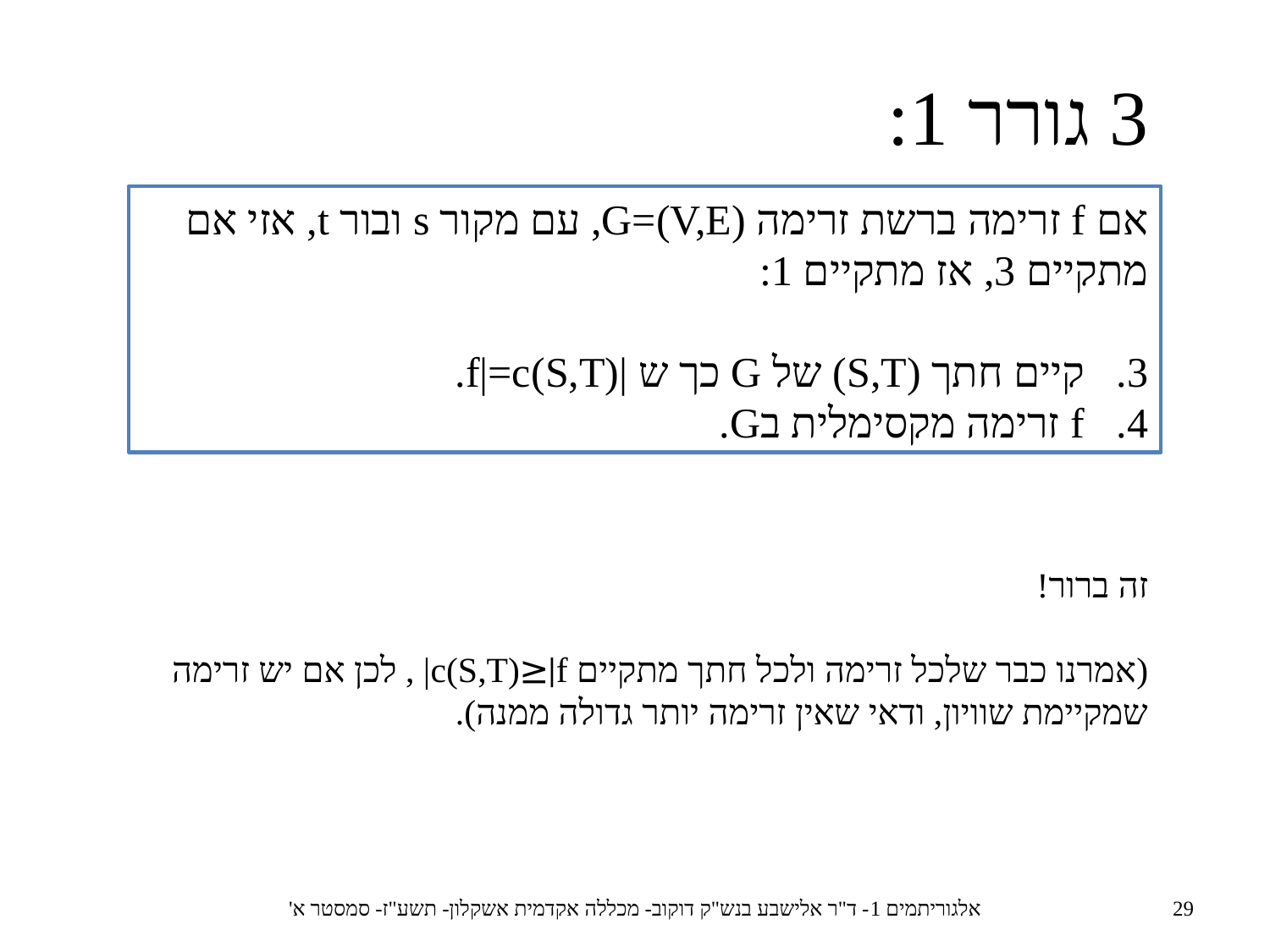

3 גורר 1:
אם f זרימה ברשת זרימה G=(V,E), עם מקור s ובור t, אזי אם מתקיים 3, אז מתקיים 1:

קיים חתך (S,T) של G כך ש |f|=c(S,T).
f זרימה מקסימלית בG.
זה ברור!

(אמרנו כבר שלכל זרימה ולכל חתך מתקיים c(S,T)≥|f| , לכן אם יש זרימה שמקיימת שוויון, ודאי שאין זרימה יותר גדולה ממנה).
אלגוריתמים 1- ד"ר אלישבע בנש"ק דוקוב- מכללה אקדמית אשקלון- תשע"ז- סמסטר א'
29